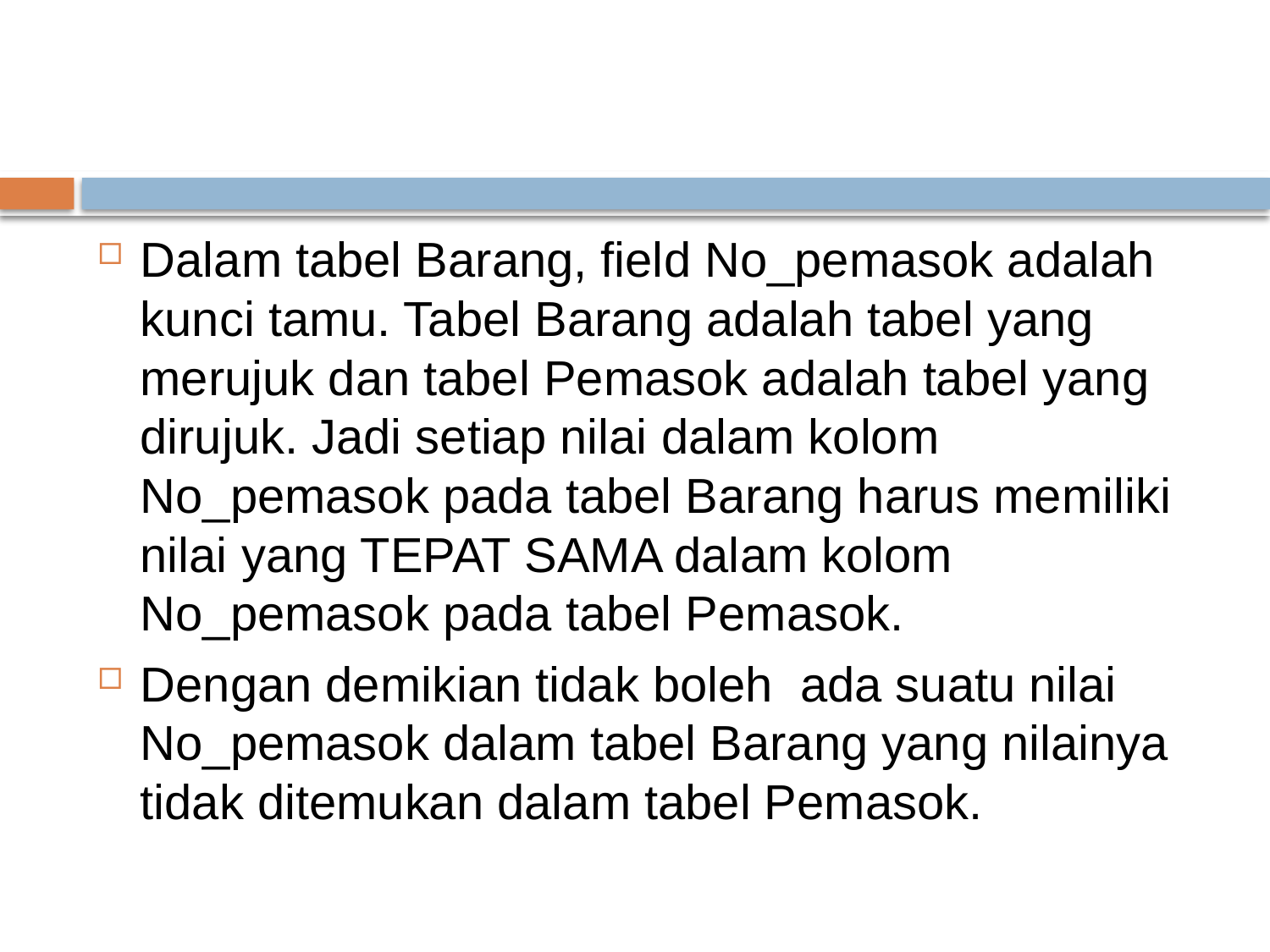

#
Dalam tabel Barang, field No_pemasok adalah kunci tamu. Tabel Barang adalah tabel yang merujuk dan tabel Pemasok adalah tabel yang dirujuk. Jadi setiap nilai dalam kolom No_pemasok pada tabel Barang harus memiliki nilai yang TEPAT SAMA dalam kolom No_pemasok pada tabel Pemasok.
Dengan demikian tidak boleh  ada suatu nilai No_pemasok dalam tabel Barang yang nilainya tidak ditemukan dalam tabel Pemasok.